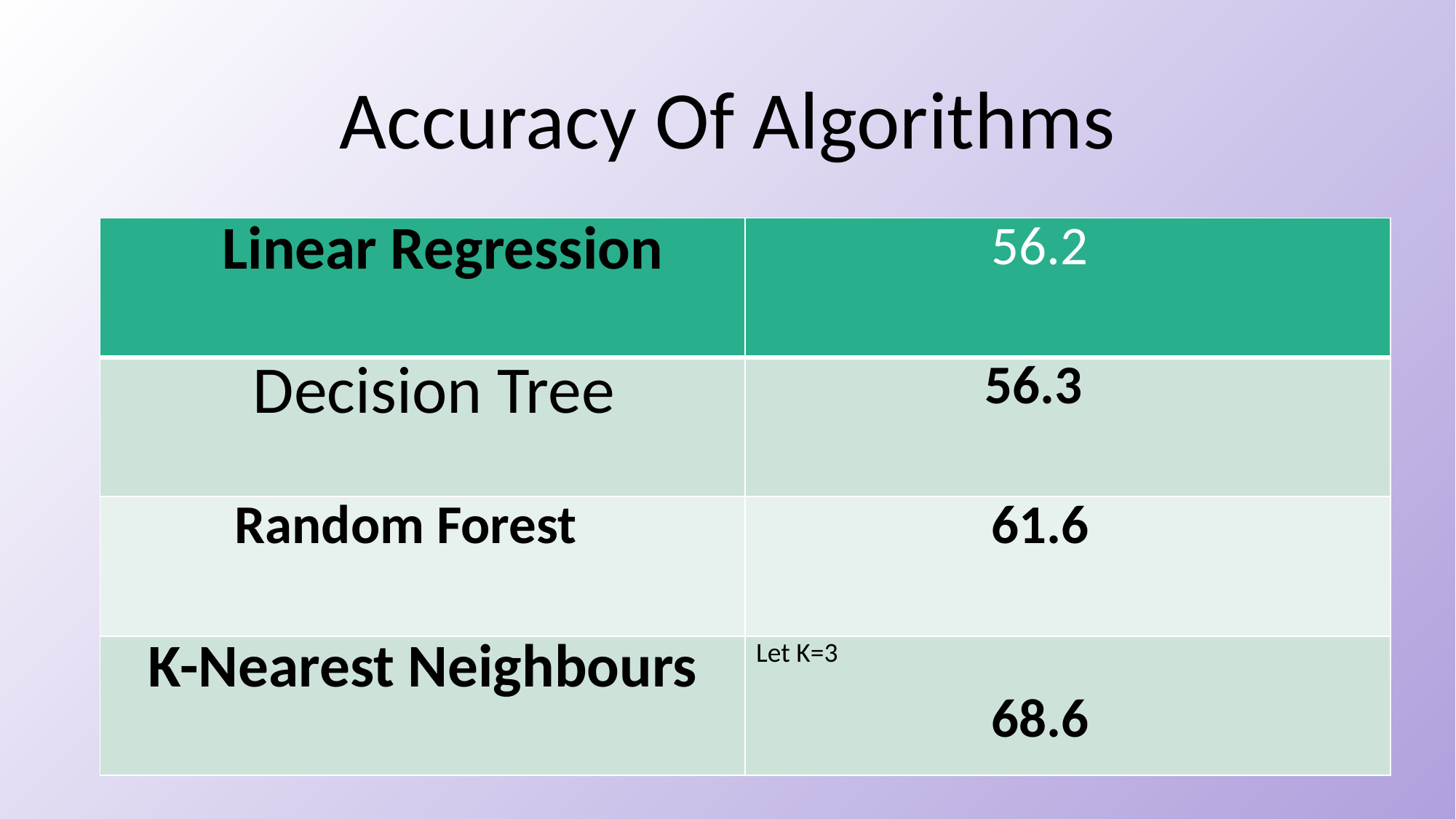

# Accuracy Of Algorithms
| Linear Regression | 56.2 |
| --- | --- |
| Decision Tree | 56.3 |
| Random Forest | 61.6 |
| K-Nearest Neighbours | Let K=3 68.6 |